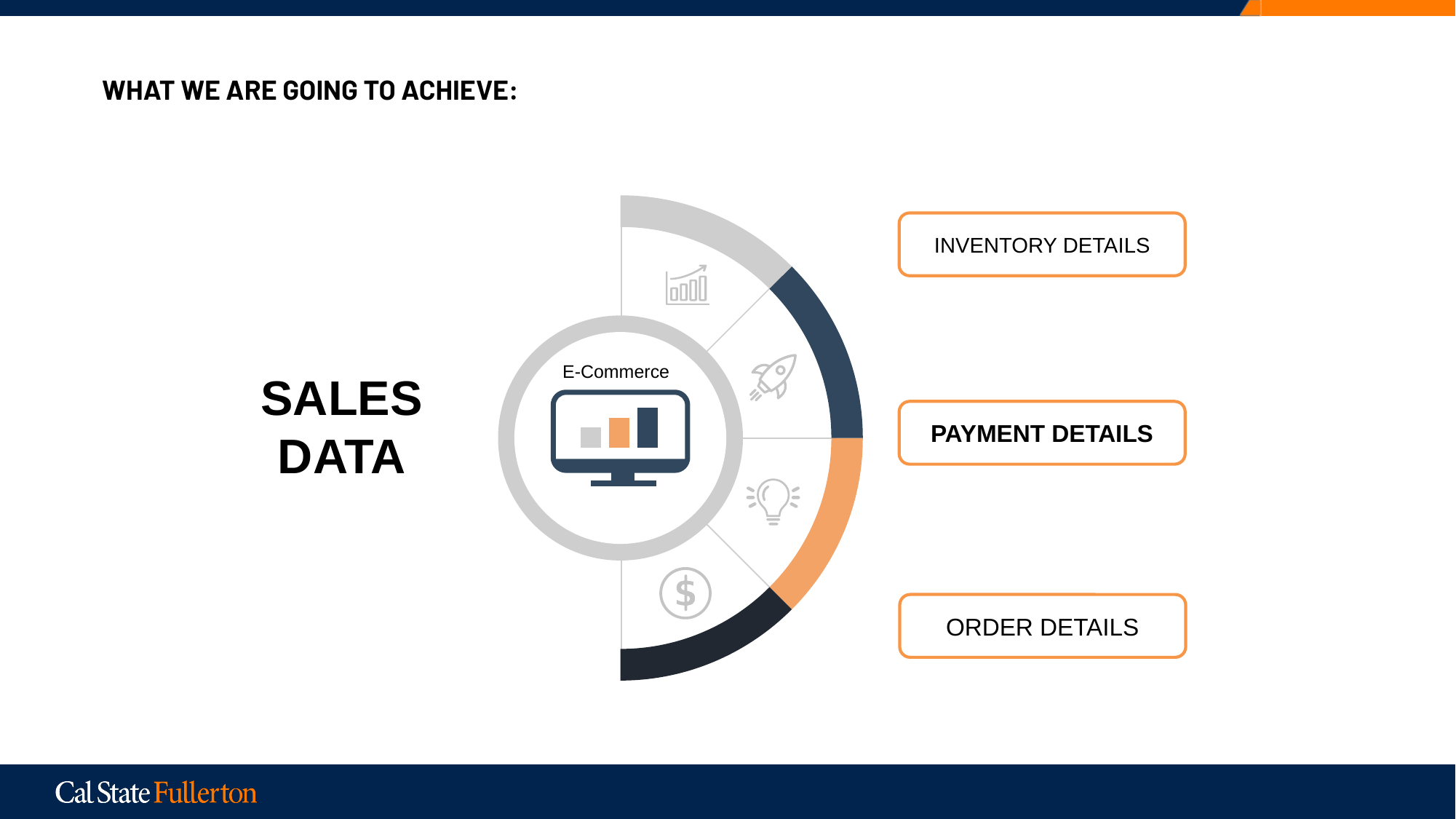

WHAT WE ARE GOING TO ACHIEVE:

INVENTORY DETAILS
E-Commerce
SALES
DATA
PAYMENT DETAILS
ORDER DETAILS